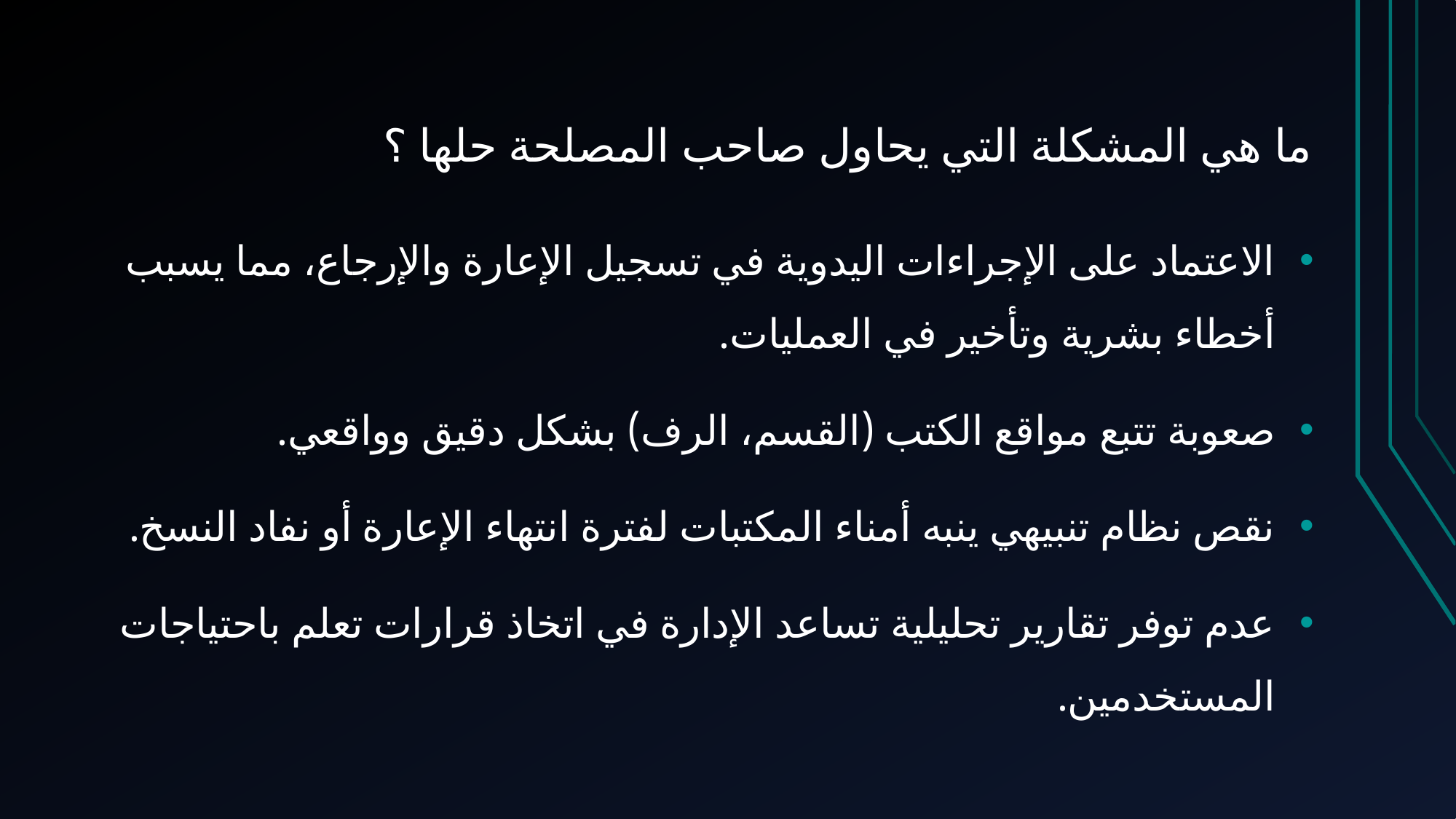

# ما هي المشكلة التي يحاول صاحب المصلحة حلها ؟
الاعتماد على الإجراءات اليدوية في تسجيل الإعارة والإرجاع، مما يسبب أخطاء بشرية وتأخير في العمليات.
صعوبة تتبع مواقع الكتب (القسم، الرف) بشكل دقيق وواقعي.
نقص نظام تنبيهي ينبه أمناء المكتبات لفترة انتهاء الإعارة أو نفاد النسخ.
عدم توفر تقارير تحليلية تساعد الإدارة في اتخاذ قرارات تعلم باحتياجات المستخدمين.